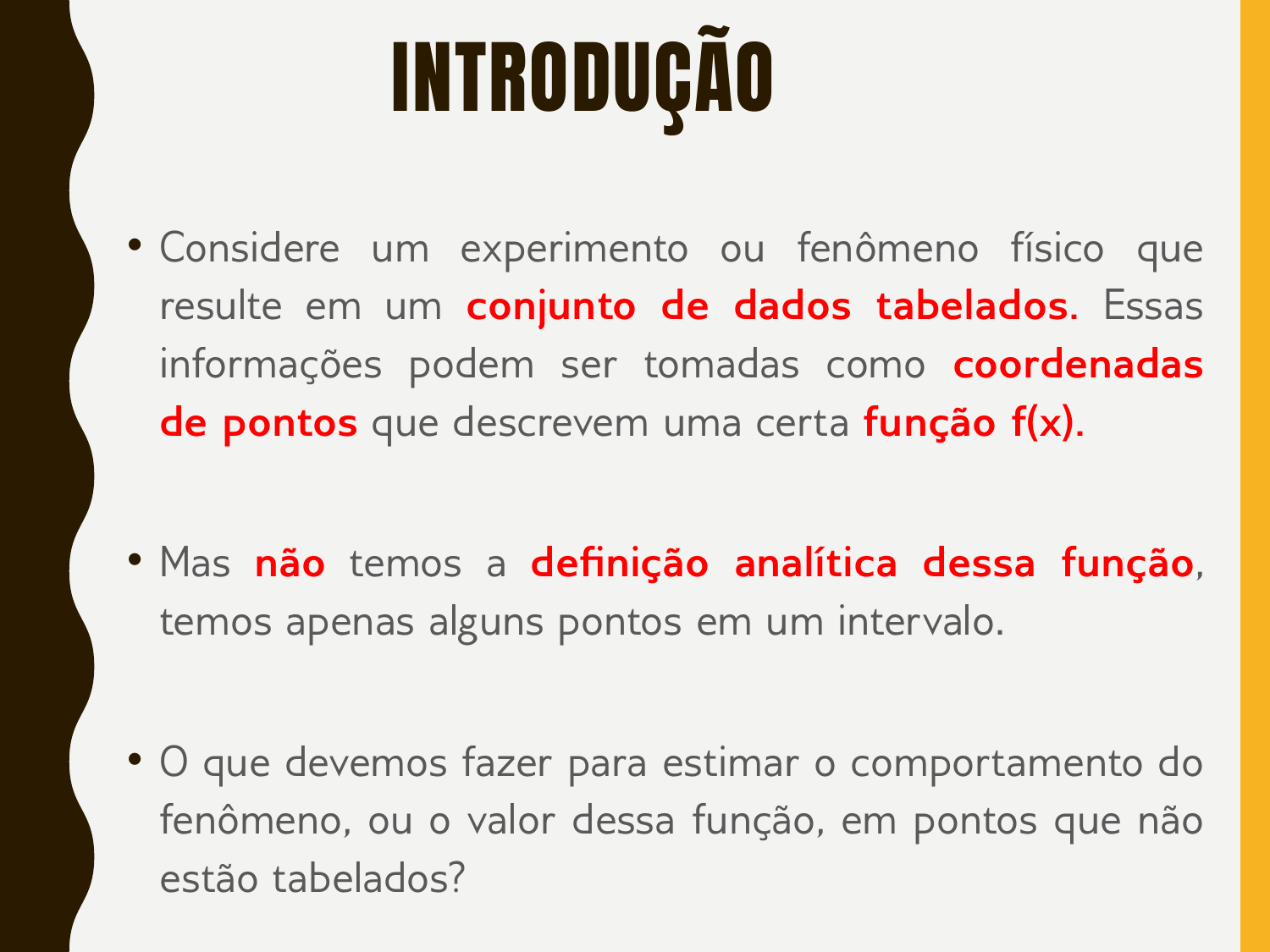

# Introdução
Considere um experimento ou fenômeno físico que resulte em um conjunto de dados tabelados. Essas informações podem ser tomadas como coordenadas de pontos que descrevem uma certa função f(x).

Mas não temos a definição analítica dessa função, temos apenas alguns pontos em um intervalo.

O que devemos fazer para estimar o comportamento do fenômeno, ou o valor dessa função, em pontos que não estão tabelados?